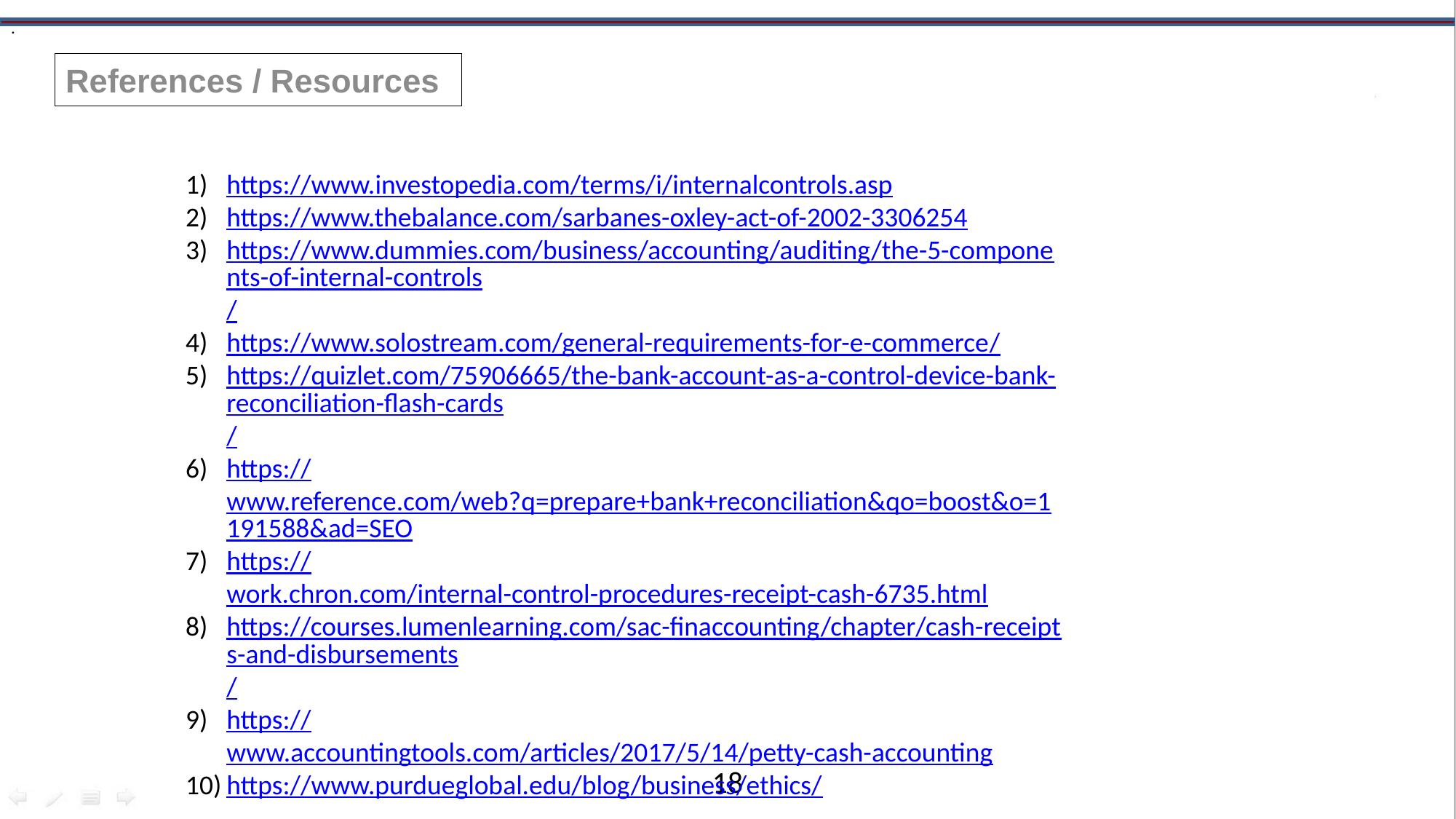

.

References / Resources
https://www.investopedia.com/terms/i/internalcontrols.asp
https://www.thebalance.com/sarbanes-oxley-act-of-2002-3306254
https://www.dummies.com/business/accounting/auditing/the-5-components-of-internal-controls/
https://www.solostream.com/general-requirements-for-e-commerce/
https://quizlet.com/75906665/the-bank-account-as-a-control-device-bank-reconciliation-flash-cards/
https://www.reference.com/web?q=prepare+bank+reconciliation&qo=boost&o=1191588&ad=SEO
https://work.chron.com/internal-control-procedures-receipt-cash-6735.html
https://courses.lumenlearning.com/sac-finaccounting/chapter/cash-receipts-and-disbursements/
https://www.accountingtools.com/articles/2017/5/14/petty-cash-accounting
https://www.purdueglobal.edu/blog/business/ethics/

18